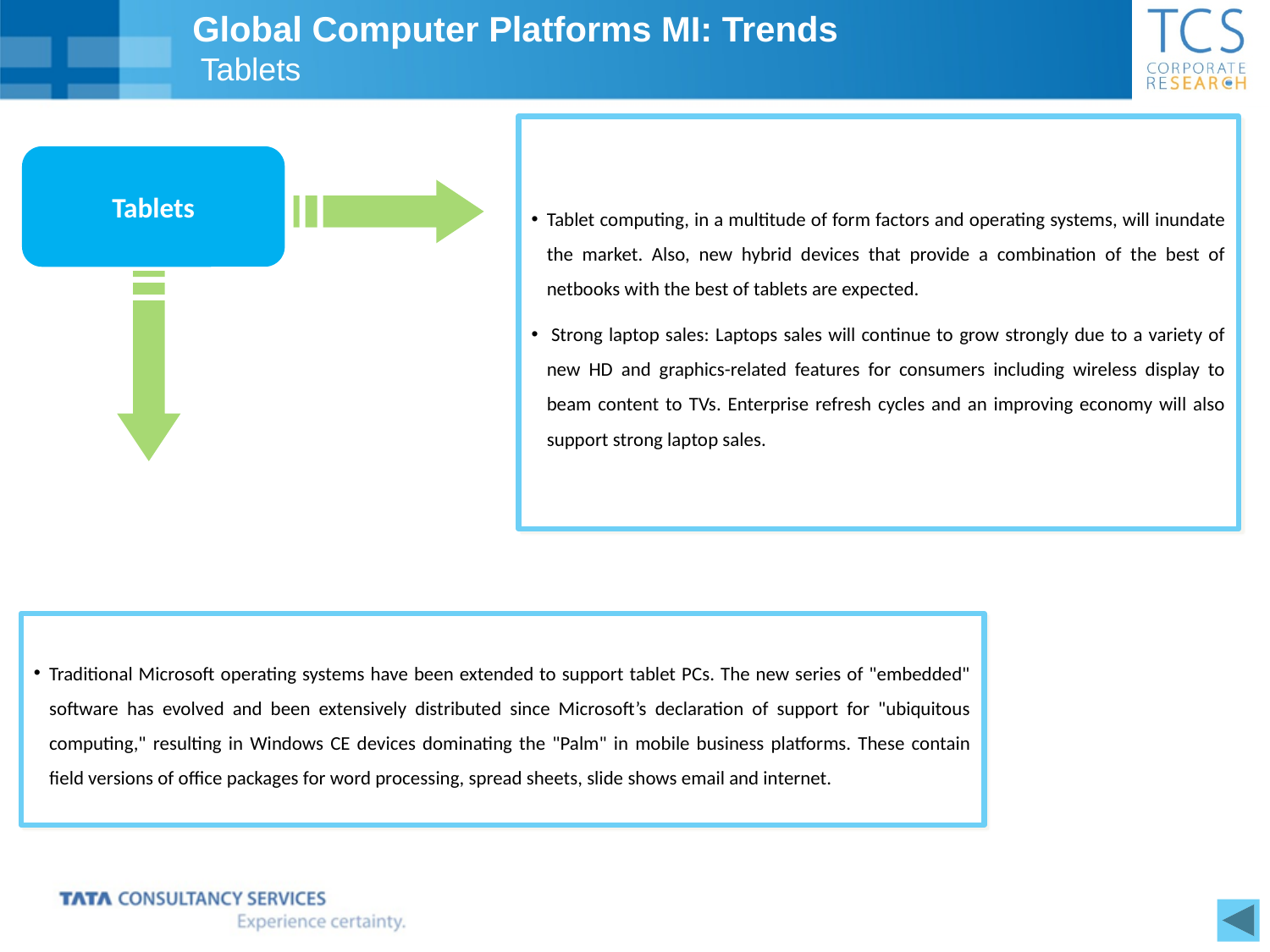

Global Computer Platforms MI: Trends
 Tablets
Tablet computing, in a multitude of form factors and operating systems, will inundate the market. Also, new hybrid devices that provide a combination of the best of netbooks with the best of tablets are expected.
 Strong laptop sales: Laptops sales will continue to grow strongly due to a variety of new HD and graphics-related features for consumers including wireless display to beam content to TVs. Enterprise refresh cycles and an improving economy will also support strong laptop sales.
Tablets

Traditional Microsoft operating systems have been extended to support tablet PCs. The new series of "embedded" software has evolved and been extensively distributed since Microsoft’s declaration of support for "ubiquitous computing," resulting in Windows CE devices dominating the "Palm" in mobile business platforms. These contain field versions of office packages for word processing, spread sheets, slide shows email and internet.